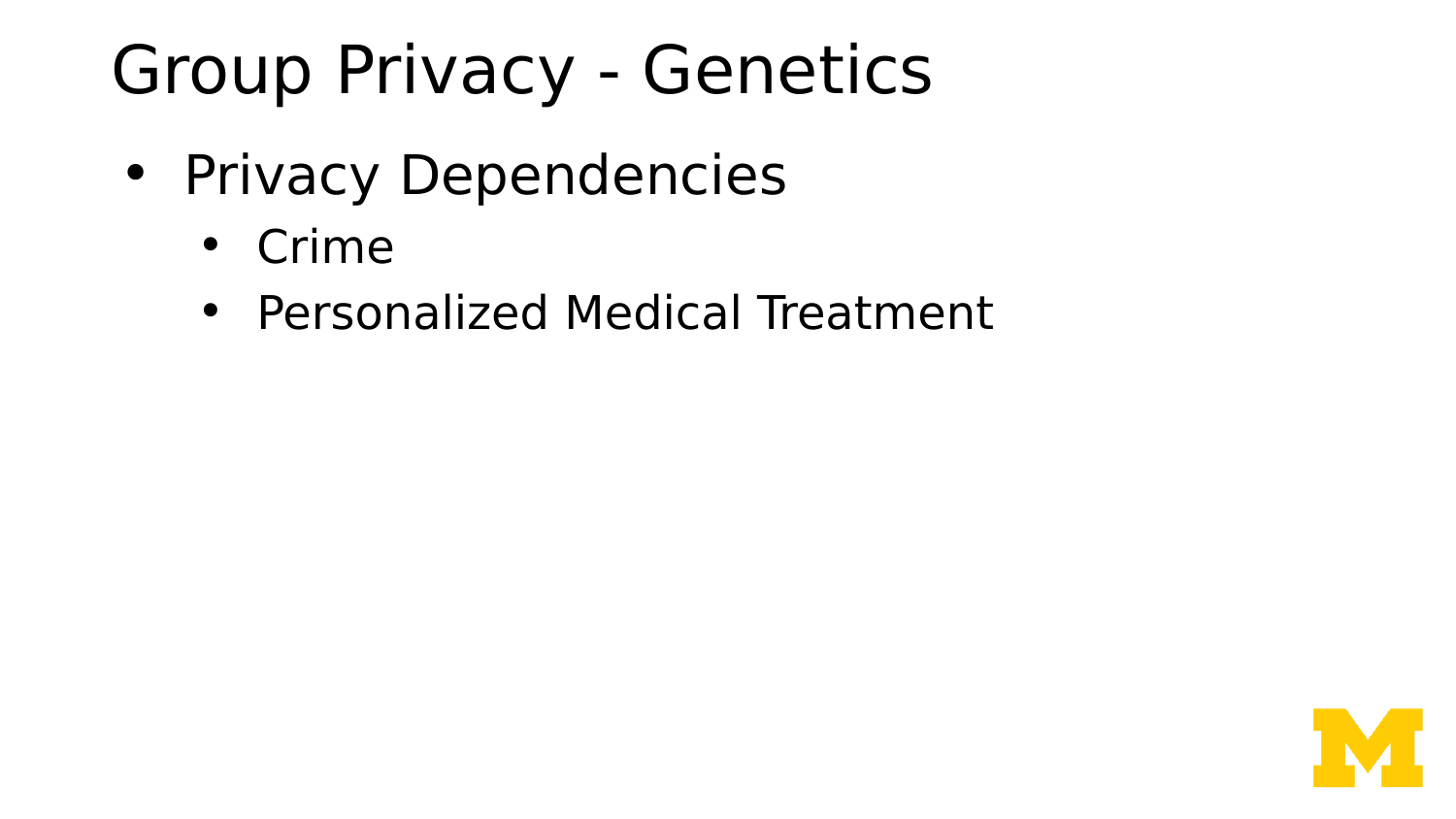

# Group Privacy - Genetics
Privacy Dependencies
Crime
Personalized Medical Treatment